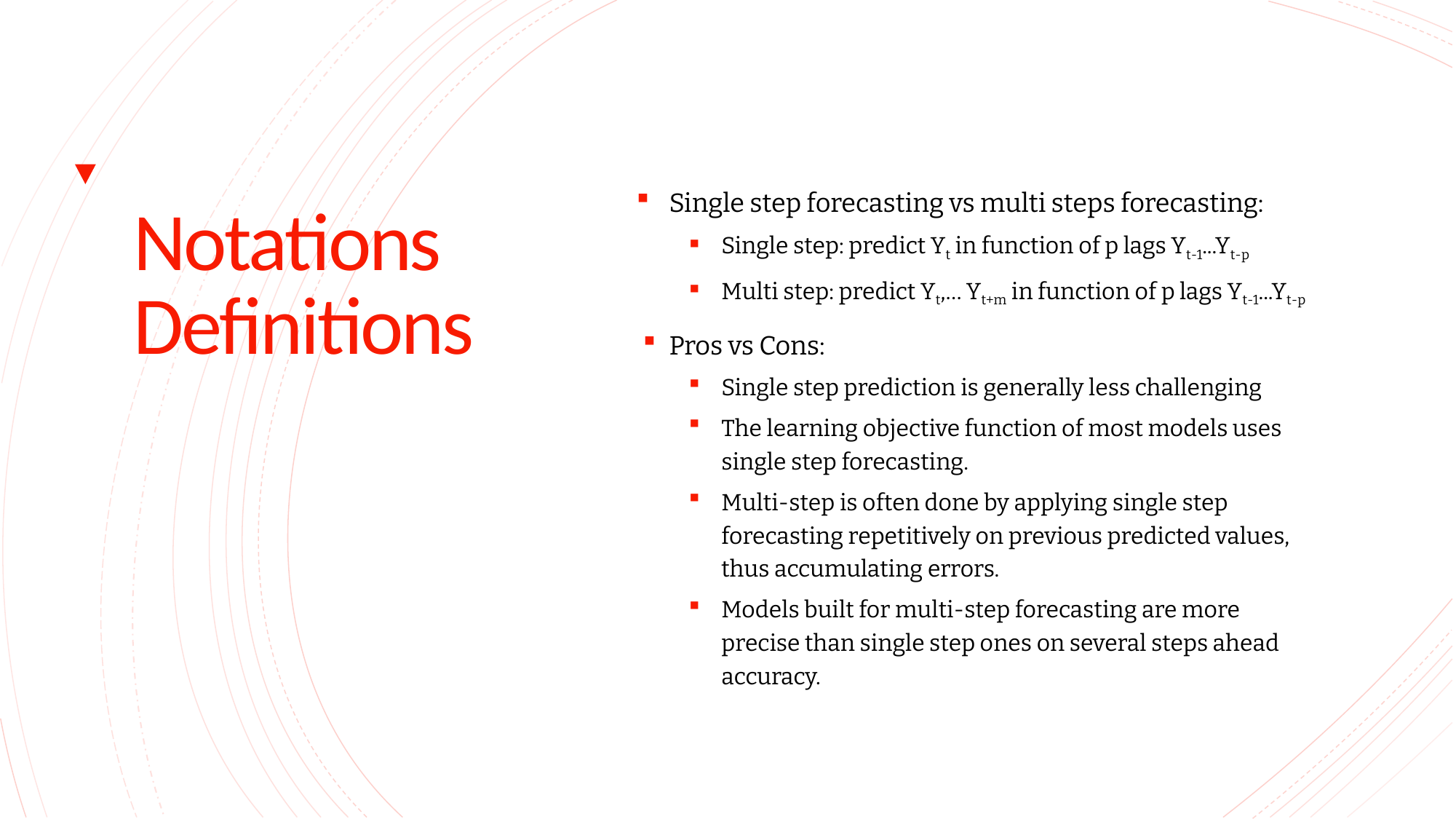

Single step forecasting vs multi steps forecasting:
Single step: predict Yt in function of p lags Yt-1...Yt-p
Multi step: predict Yt,… Yt+m in function of p lags Yt-1...Yt-p
Pros vs Cons:
Single step prediction is generally less challenging
The learning objective function of most models uses single step forecasting.
Multi-step is often done by applying single step forecasting repetitively on previous predicted values, thus accumulating errors.
Models built for multi-step forecasting are more precise than single step ones on several steps ahead accuracy.
# Notations Definitions